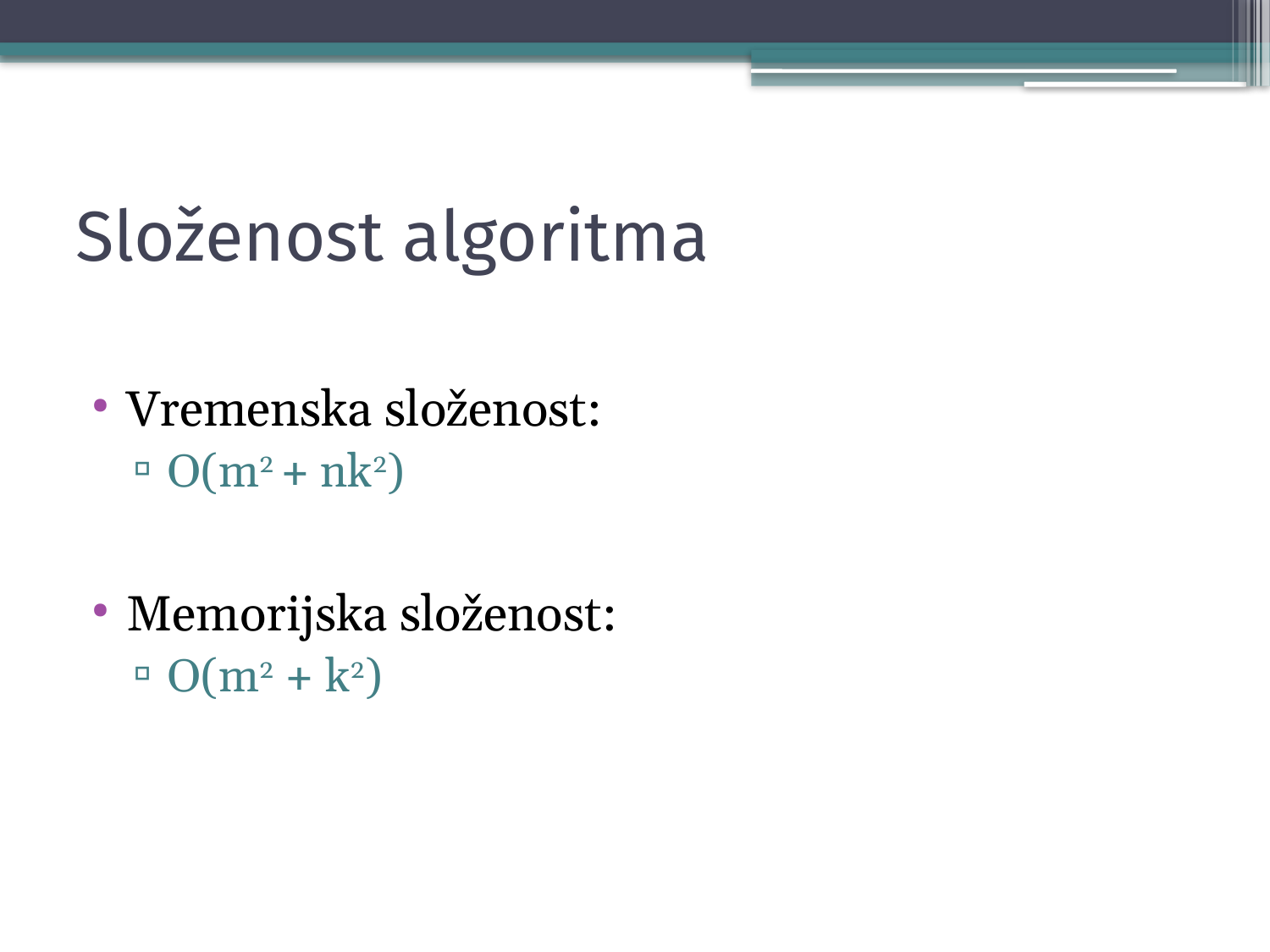

# Složenost algoritma
Vremenska složenost:
O(m2 + nk2)

Memorijska složenost:
O(m2 + k2)